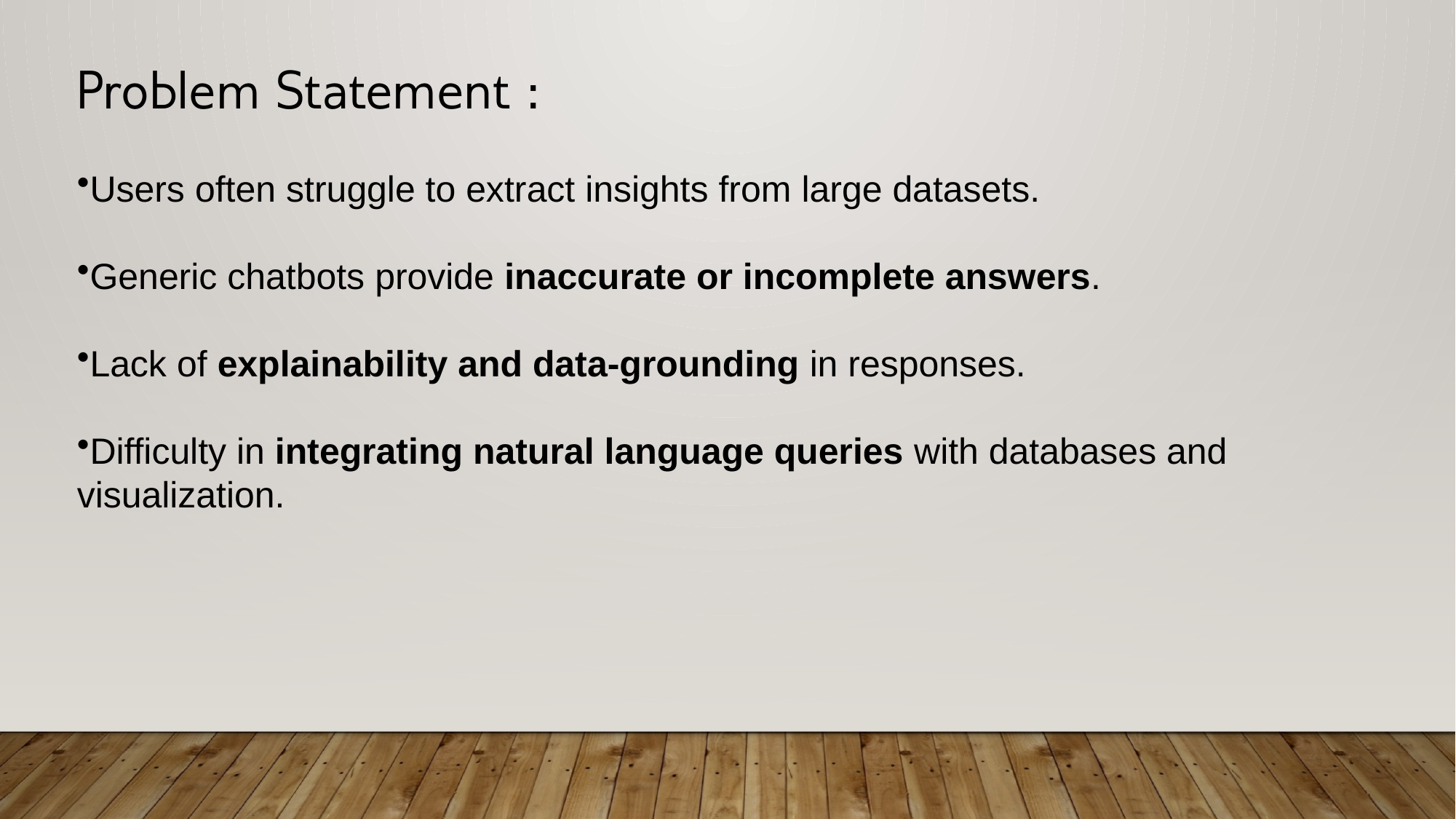

Problem Statement :
Users often struggle to extract insights from large datasets.

Generic chatbots provide inaccurate or incomplete answers.

Lack of explainability and data-grounding in responses.

Difficulty in integrating natural language queries with databases and visualization.